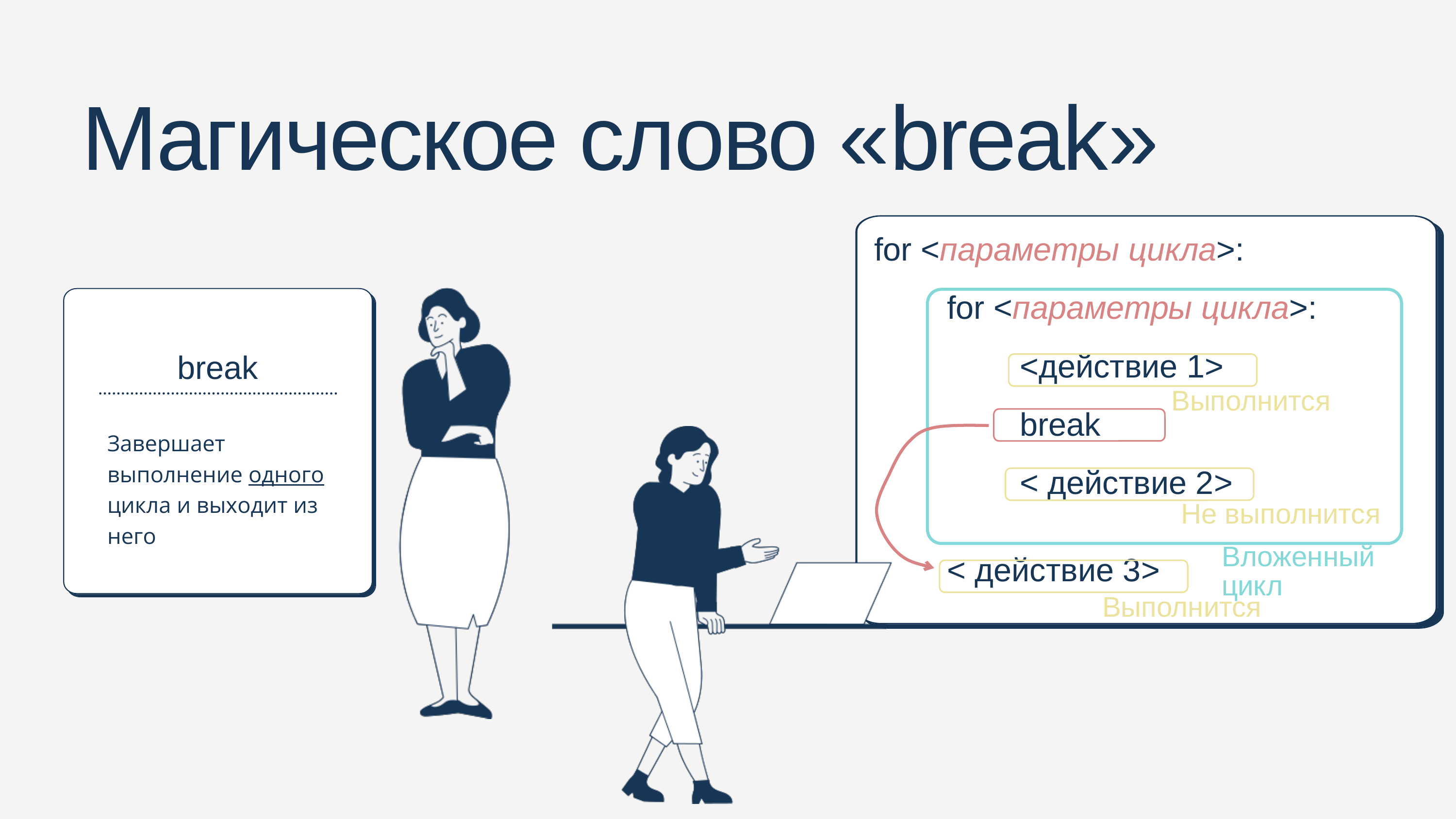

Магическое слово «break»

for <параметры цикла>:

	for <параметры цикла>:

		<действие 1>

		break
		< действие 2>

	< действие 3>

Вложенный цикл

Выполнится
break

Завершает выполнение одного цикла и выходит из него

Не выполнится

Выполнится